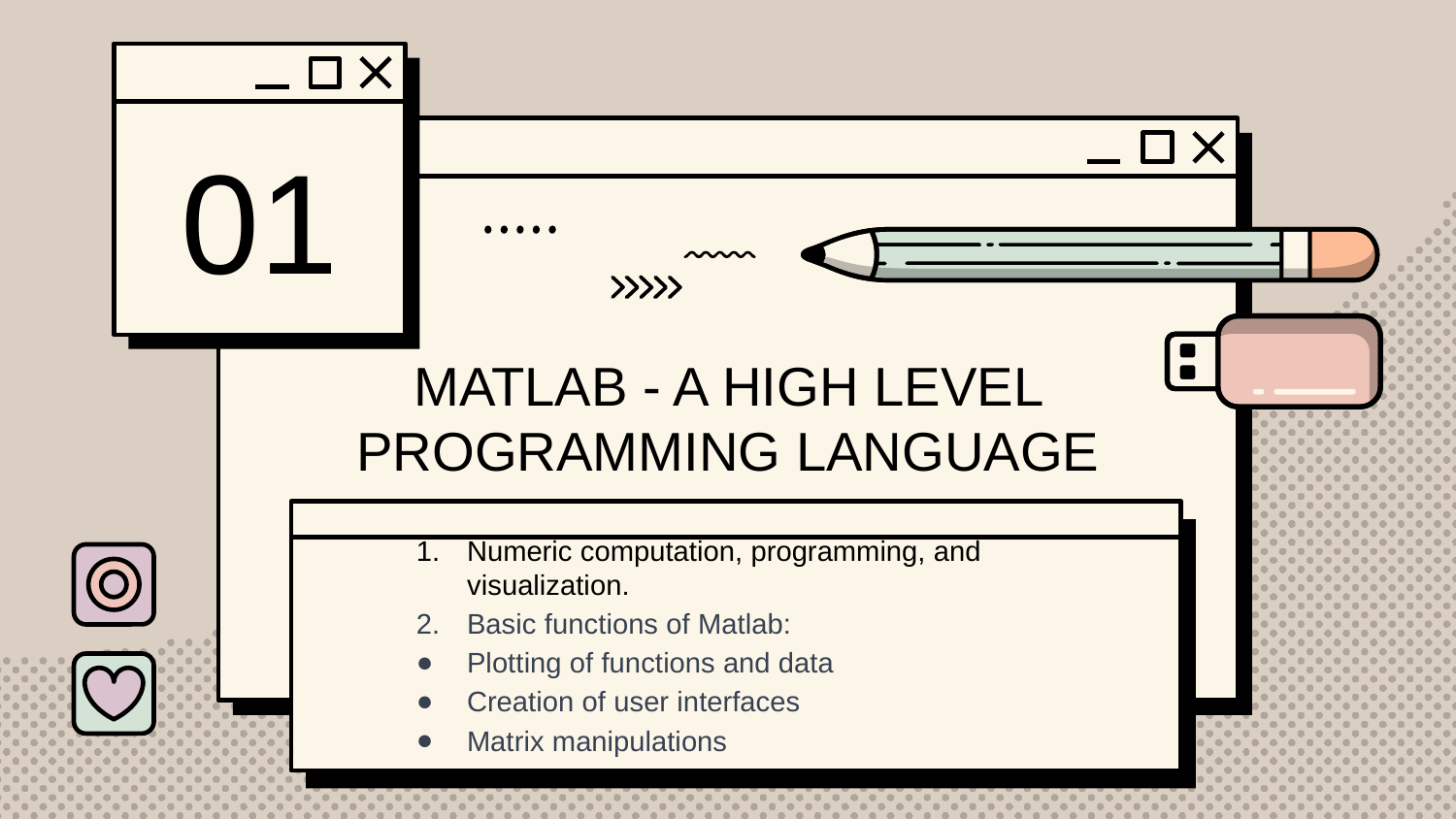

01

# MATLAB - A HIGH LEVEL PROGRAMMING LANGUAGE

Numeric computation, programming, and visualization.
Basic functions of Matlab:
Plotting of functions and data
Creation of user interfaces
Matrix manipulations